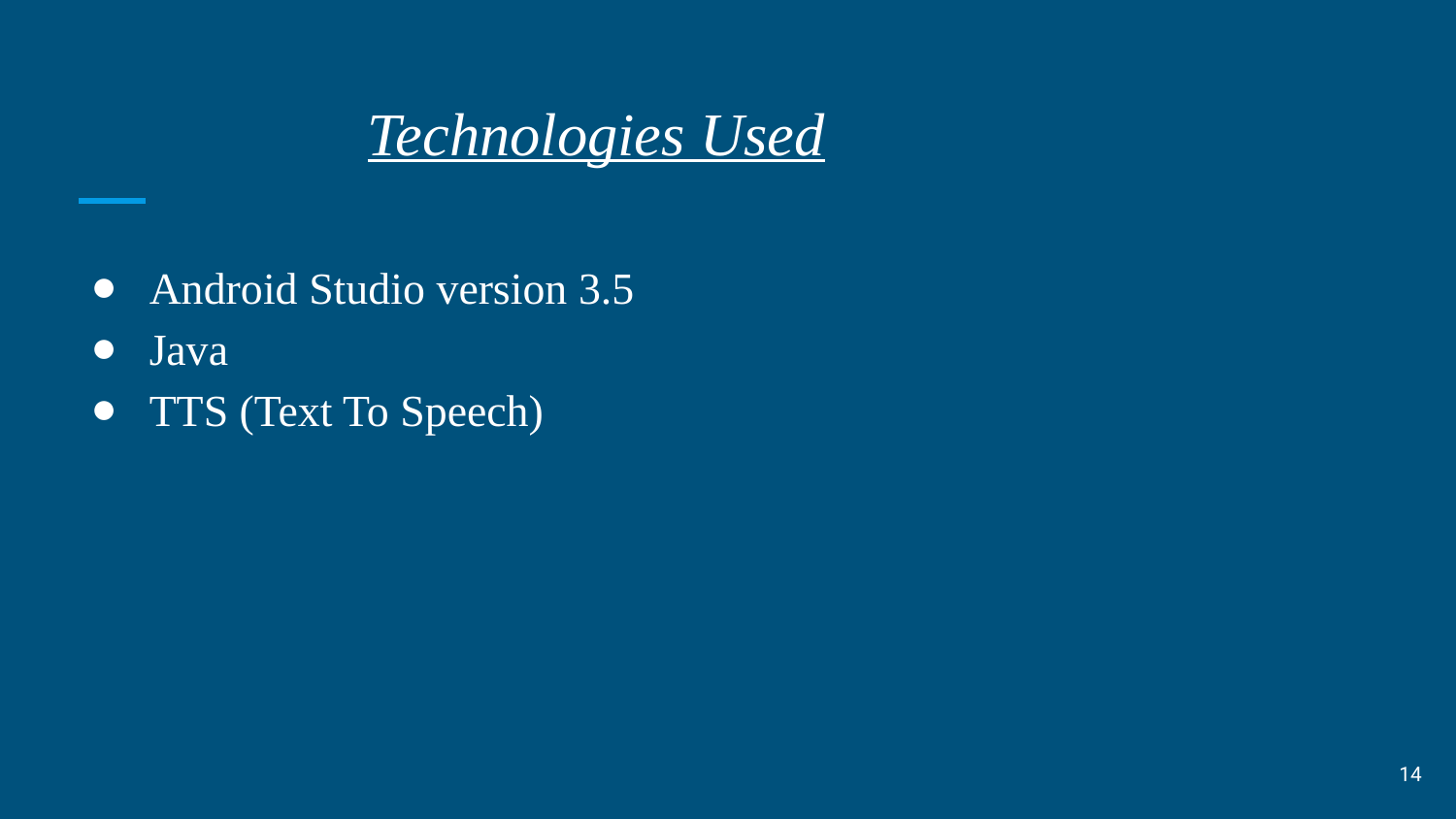

# Technologies Used
Android Studio version 3.5
Java
TTS (Text To Speech)
14